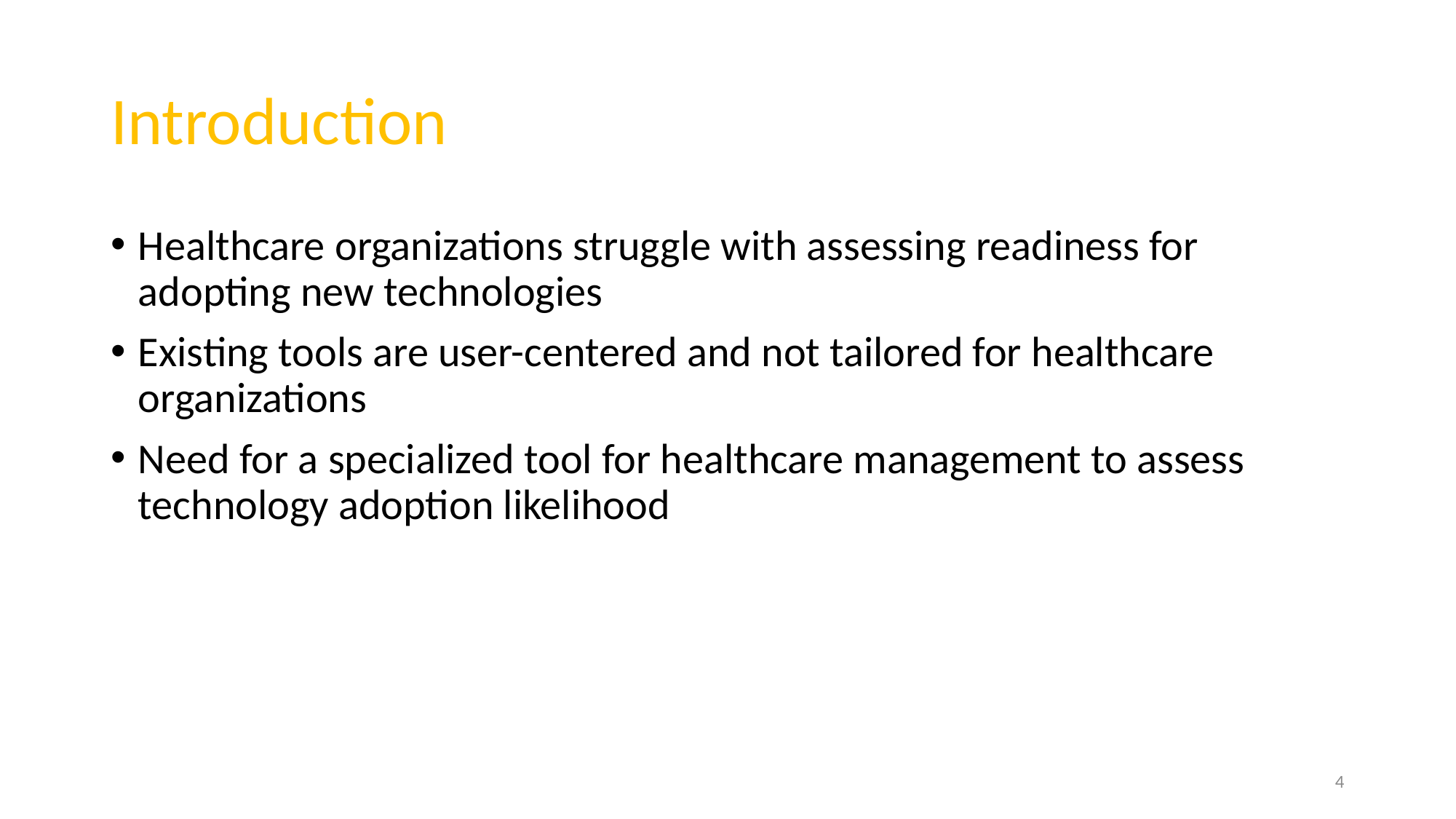

# Introduction
Healthcare organizations struggle with assessing readiness for adopting new technologies
Existing tools are user-centered and not tailored for healthcare organizations
Need for a specialized tool for healthcare management to assess technology adoption likelihood

4